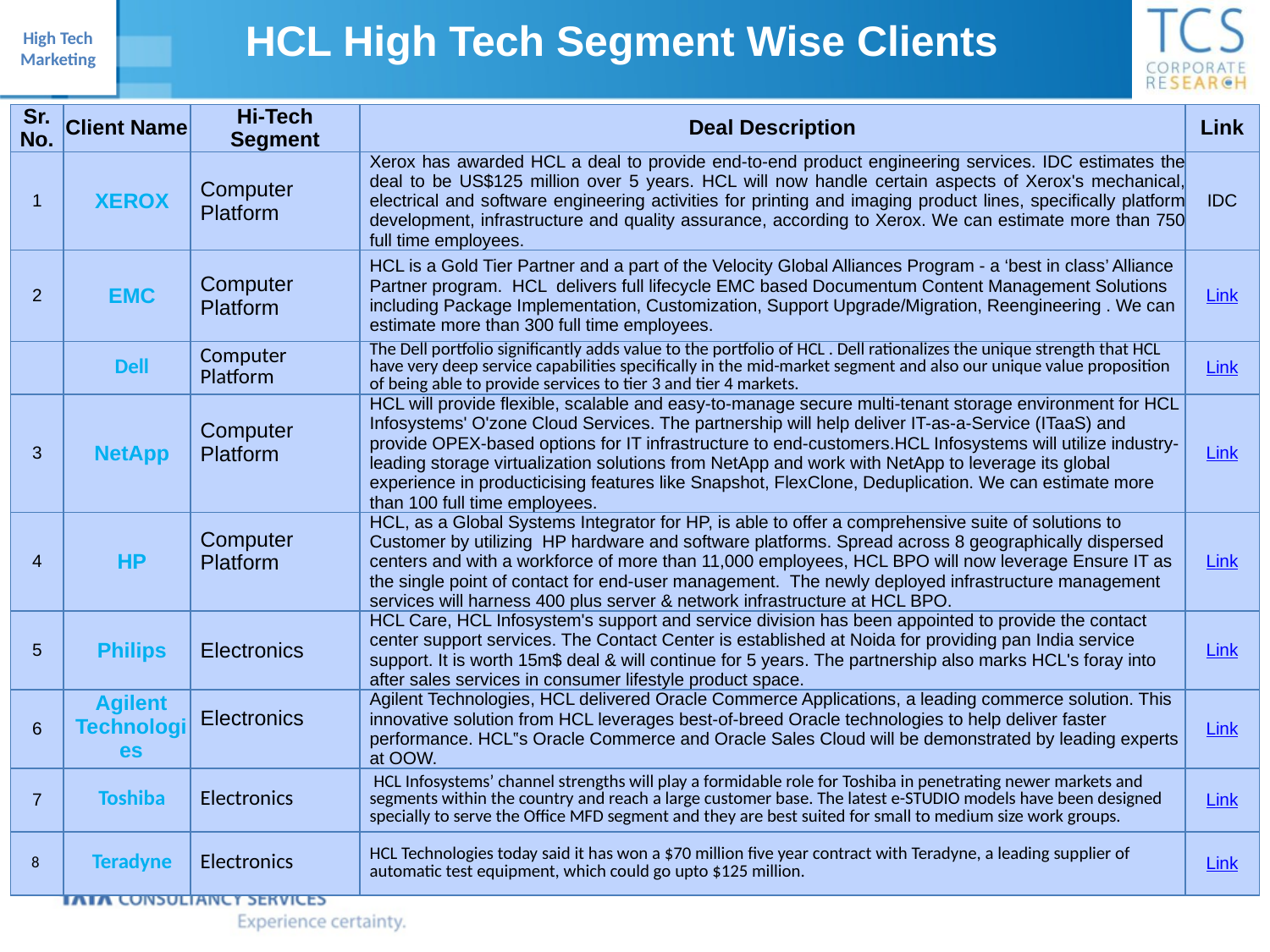

HCL High Tech Segment Wise Clients
| Sr. No. | Client Name | Hi-Tech Segment | Deal Description | Link |
| --- | --- | --- | --- | --- |
| 1 | XEROX | Computer Platform | Xerox has awarded HCL a deal to provide end-to-end product engineering services. IDC estimates the deal to be US$125 million over 5 years. HCL will now handle certain aspects of Xerox's mechanical, electrical and software engineering activities for printing and imaging product lines, specifically platform development, infrastructure and quality assurance, according to Xerox. We can estimate more than 750 full time employees. | IDC |
| 2 | EMC | Computer Platform | HCL is a Gold Tier Partner and a part of the Velocity Global Alliances Program - a ‘best in class’ Alliance Partner program. HCL delivers full lifecycle EMC based Documentum Content Management Solutions including Package Implementation, Customization, Support Upgrade/Migration, Reengineering . We can estimate more than 300 full time employees. | Link |
|  | Dell | Computer Platform | The Dell portfolio significantly adds value to the portfolio of HCL . Dell rationalizes the unique strength that HCL have very deep service capabilities specifically in the mid-market segment and also our unique value proposition of being able to provide services to tier 3 and tier 4 markets. | Link |
| 3 | NetApp | Computer Platform | HCL will provide flexible, scalable and easy-to-manage secure multi-tenant storage environment for HCL Infosystems' O'zone Cloud Services. The partnership will help deliver IT-as-a-Service (ITaaS) and provide OPEX-based options for IT infrastructure to end-customers.HCL Infosystems will utilize industry-leading storage virtualization solutions from NetApp and work with NetApp to leverage its global experience in producticising features like Snapshot, FlexClone, Deduplication. We can estimate more than 100 full time employees. | Link |
| 4 | HP | Computer Platform | HCL, as a Global Systems Integrator for HP, is able to offer a comprehensive suite of solutions to Customer by utilizing HP hardware and software platforms. Spread across 8 geographically dispersed centers and with a workforce of more than 11,000 employees, HCL BPO will now leverage Ensure IT as the single point of contact for end-user management.  The newly deployed infrastructure management services will harness 400 plus server & network infrastructure at HCL BPO. | Link |
| 5 | Philips | Electronics | HCL Care, HCL Infosystem's support and service division has been appointed to provide the contact center support services. The Contact Center is established at Noida for providing pan India service support. It is worth 15m$ deal & will continue for 5 years. The partnership also marks HCL's foray into after sales services in consumer lifestyle product space. | Link |
| 6 | Agilent Technologies | Electronics | Agilent Technologies, HCL delivered Oracle Commerce Applications, a leading commerce solution. This innovative solution from HCL leverages best-of-breed Oracle technologies to help deliver faster performance. HCL‟s Oracle Commerce and Oracle Sales Cloud will be demonstrated by leading experts at OOW. | Link |
| 7 | Toshiba | Electronics | HCL Infosystems’ channel strengths will play a formidable role for Toshiba in penetrating newer markets and segments within the country and reach a large customer base. The latest e-STUDIO models have been designed specially to serve the Office MFD segment and they are best suited for small to medium size work groups. | Link |
| 8 | Teradyne | Electronics | HCL Technologies today said it has won a $70 million five year contract with Teradyne, a leading supplier of automatic test equipment, which could go upto $125 million. | Link |